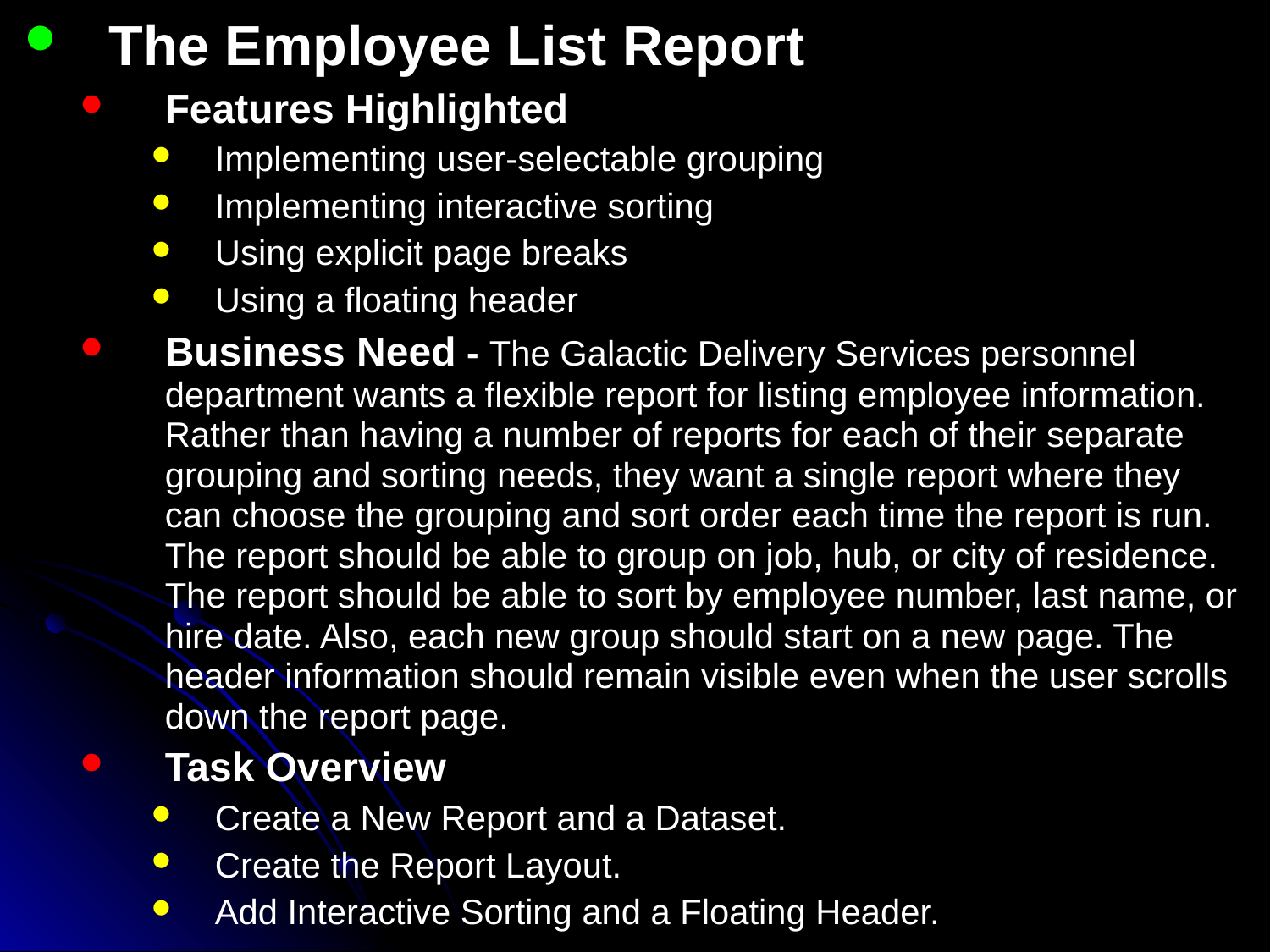

The Employee List Report
Features Highlighted
Implementing user-selectable grouping
Implementing interactive sorting
Using explicit page breaks
Using a floating header
Business Need - The Galactic Delivery Services personnel department wants a flexible report for listing employee information. Rather than having a number of reports for each of their separate grouping and sorting needs, they want a single report where they can choose the grouping and sort order each time the report is run. The report should be able to group on job, hub, or city of residence. The report should be able to sort by employee number, last name, or hire date. Also, each new group should start on a new page. The header information should remain visible even when the user scrolls down the report page.
Task Overview
Create a New Report and a Dataset.
Create the Report Layout.
Add Interactive Sorting and a Floating Header.